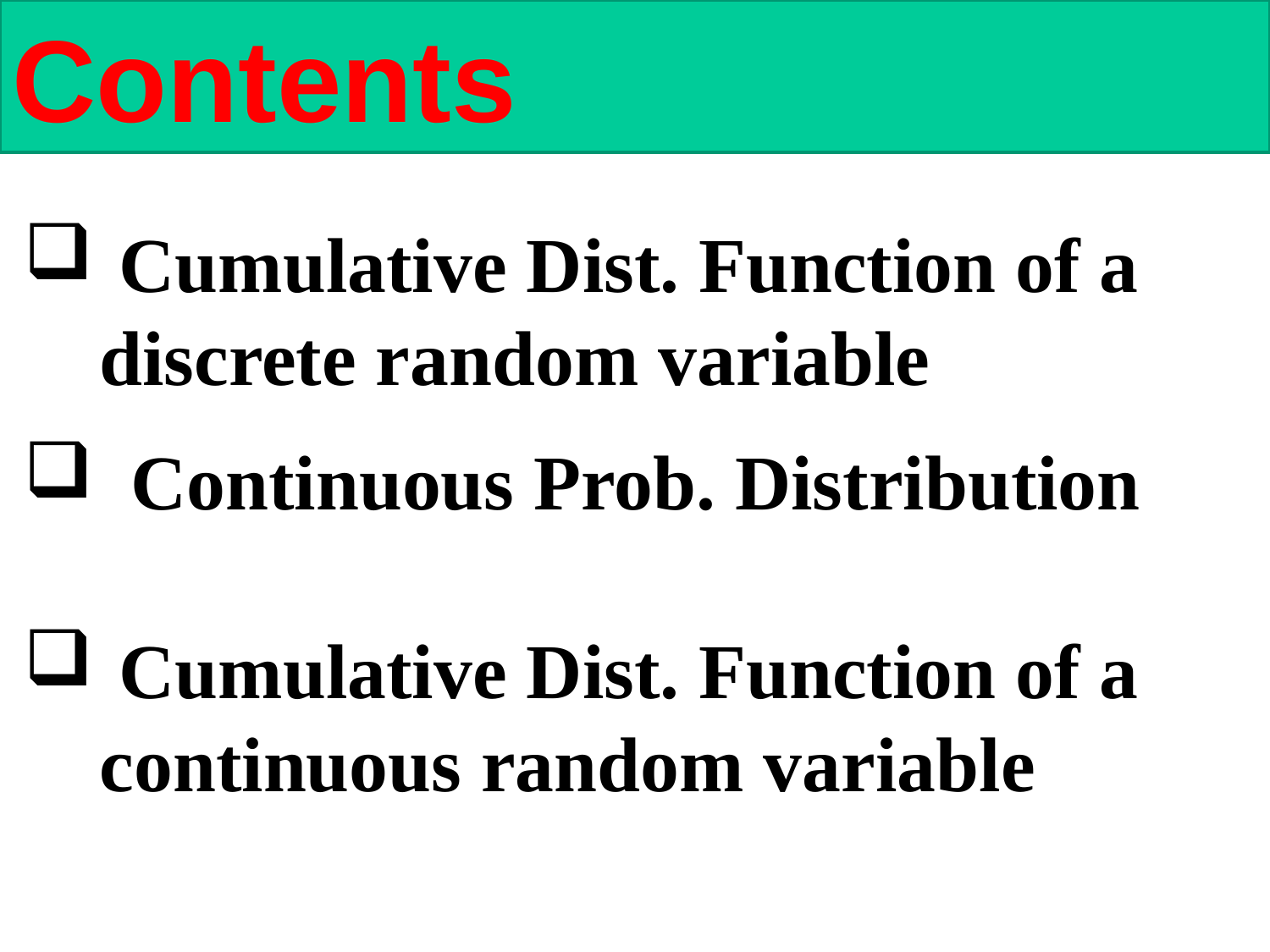

Contents
 Cumulative Dist. Function of a discrete random variable
 Continuous Prob. Distribution
 Cumulative Dist. Function of a continuous random variable